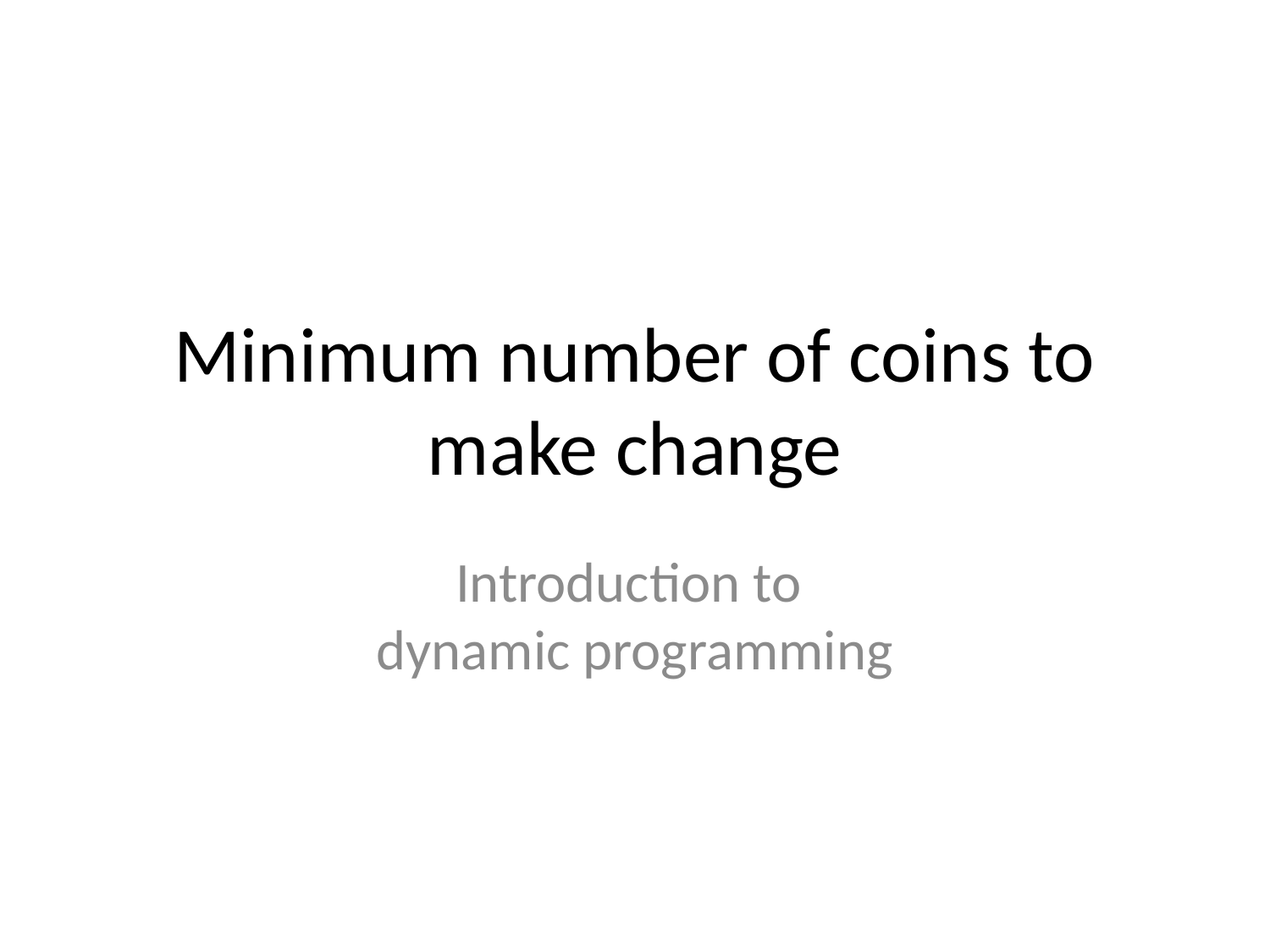

# Minimum number of coins to make change
Introduction to
dynamic programming